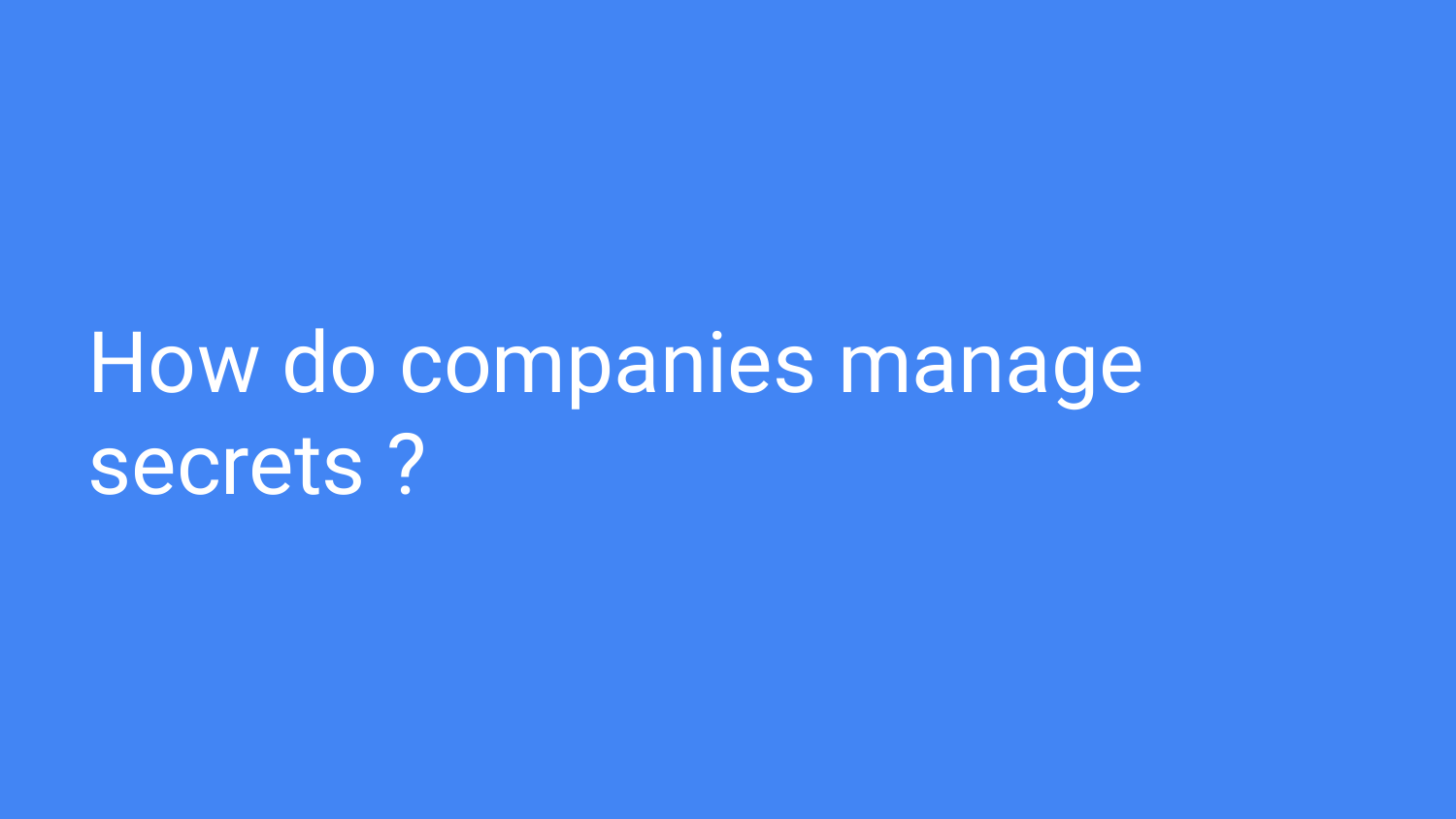

# How do companies manage secrets ?